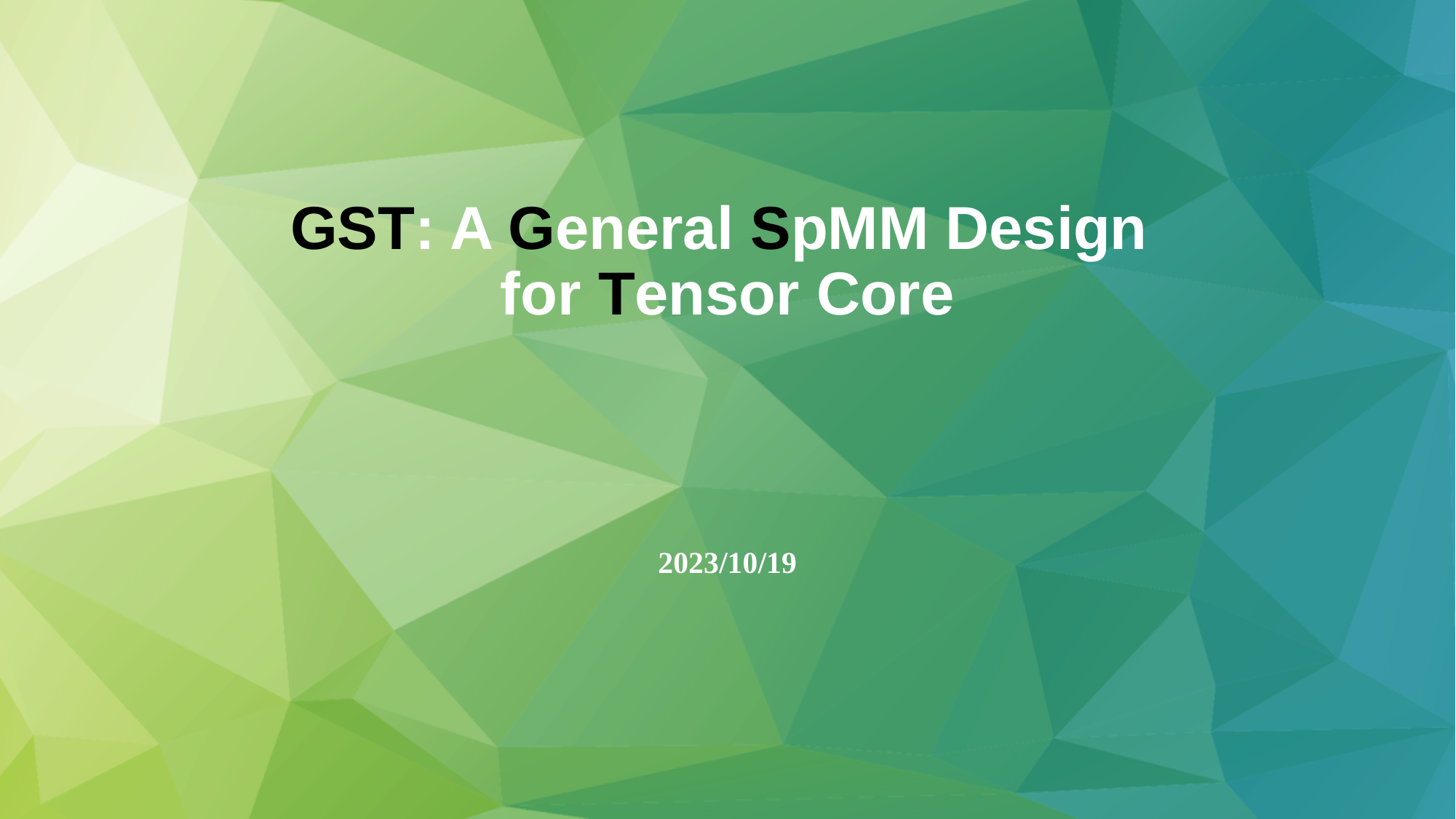

# GST: A General SpMM Design for Tensor Core

2023/10/19